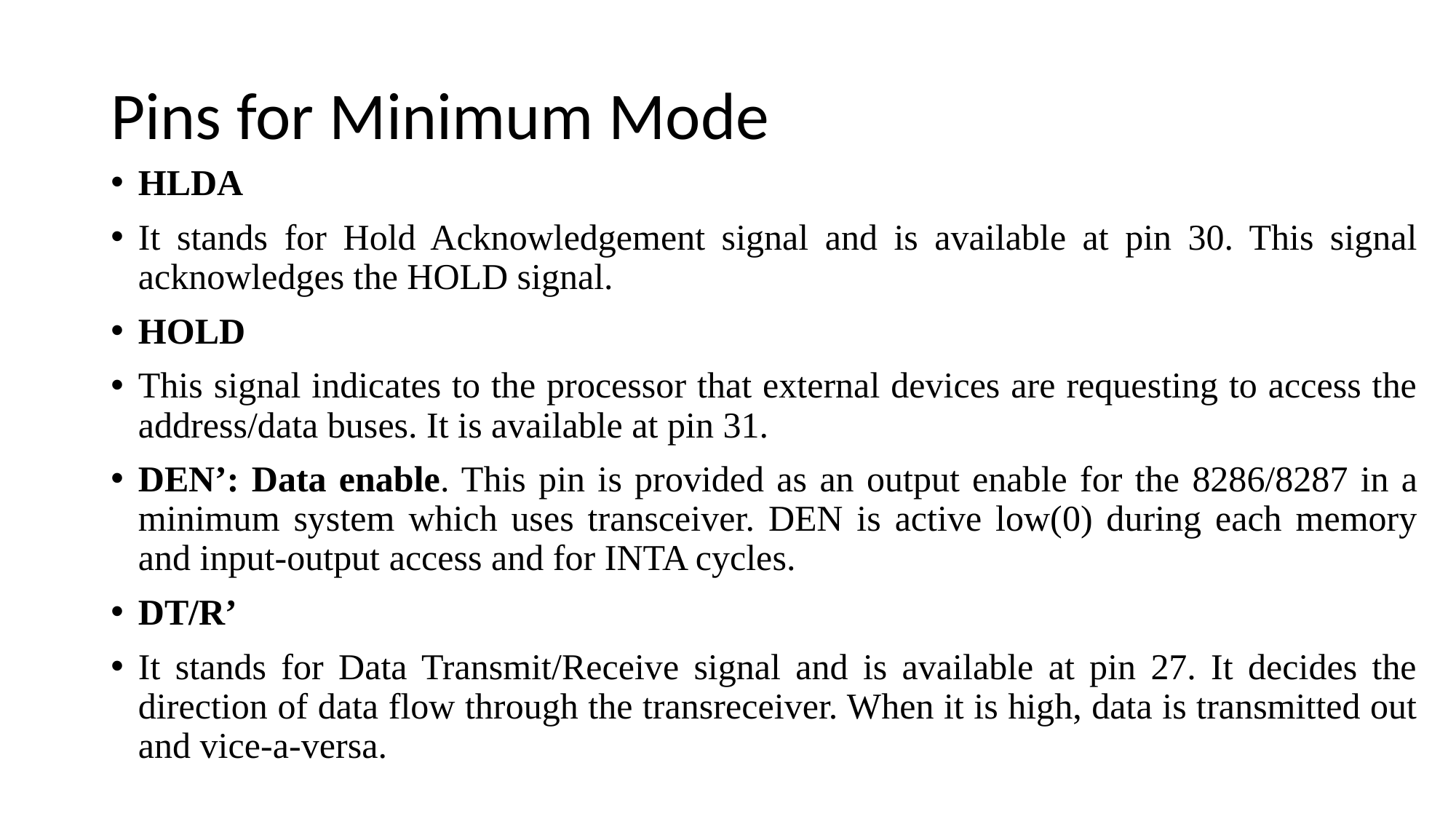

# Pins for Minimum Mode
HLDA
It stands for Hold Acknowledgement signal and is available at pin 30. This signal acknowledges the HOLD signal.
HOLD
This signal indicates to the processor that external devices are requesting to access the address/data buses. It is available at pin 31.
DEN’: Data enable. This pin is provided as an output enable for the 8286/8287 in a minimum system which uses transceiver. DEN is active low(0) during each memory and input-output access and for INTA cycles.
DT/R’
It stands for Data Transmit/Receive signal and is available at pin 27. It decides the direction of data flow through the transreceiver. When it is high, data is transmitted out and vice-a-versa.